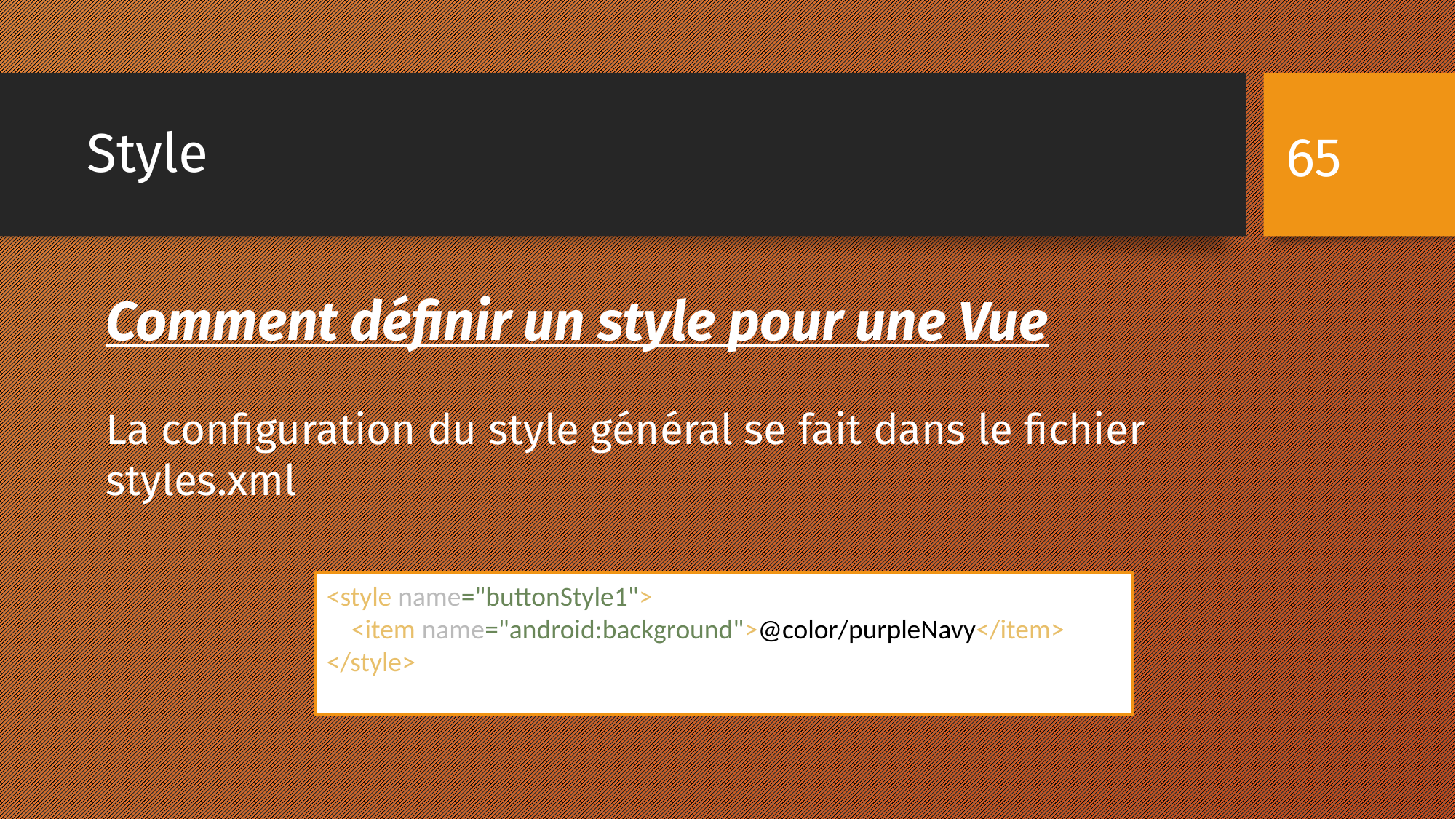

# Style
65
Comment définir un style pour une Vue

La configuration du style général se fait dans le fichier styles.xml
<style name="buttonStyle1">
    <item name="android:background">@color/purpleNavy</item>
</style>